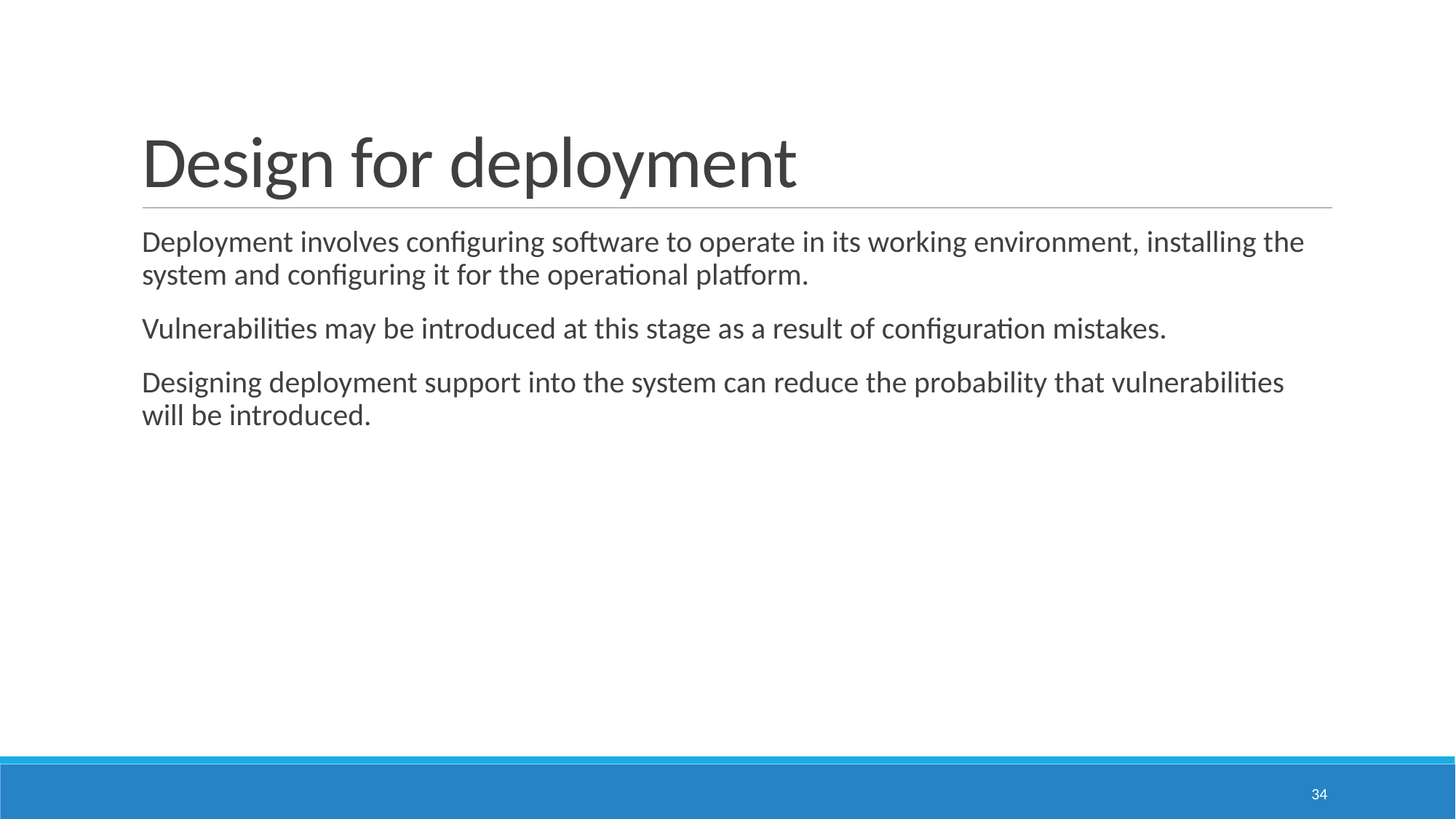

# Design for deployment
Deployment involves configuring software to operate in its working environment, installing the system and configuring it for the operational platform.
Vulnerabilities may be introduced at this stage as a result of configuration mistakes.
Designing deployment support into the system can reduce the probability that vulnerabilities will be introduced.
34